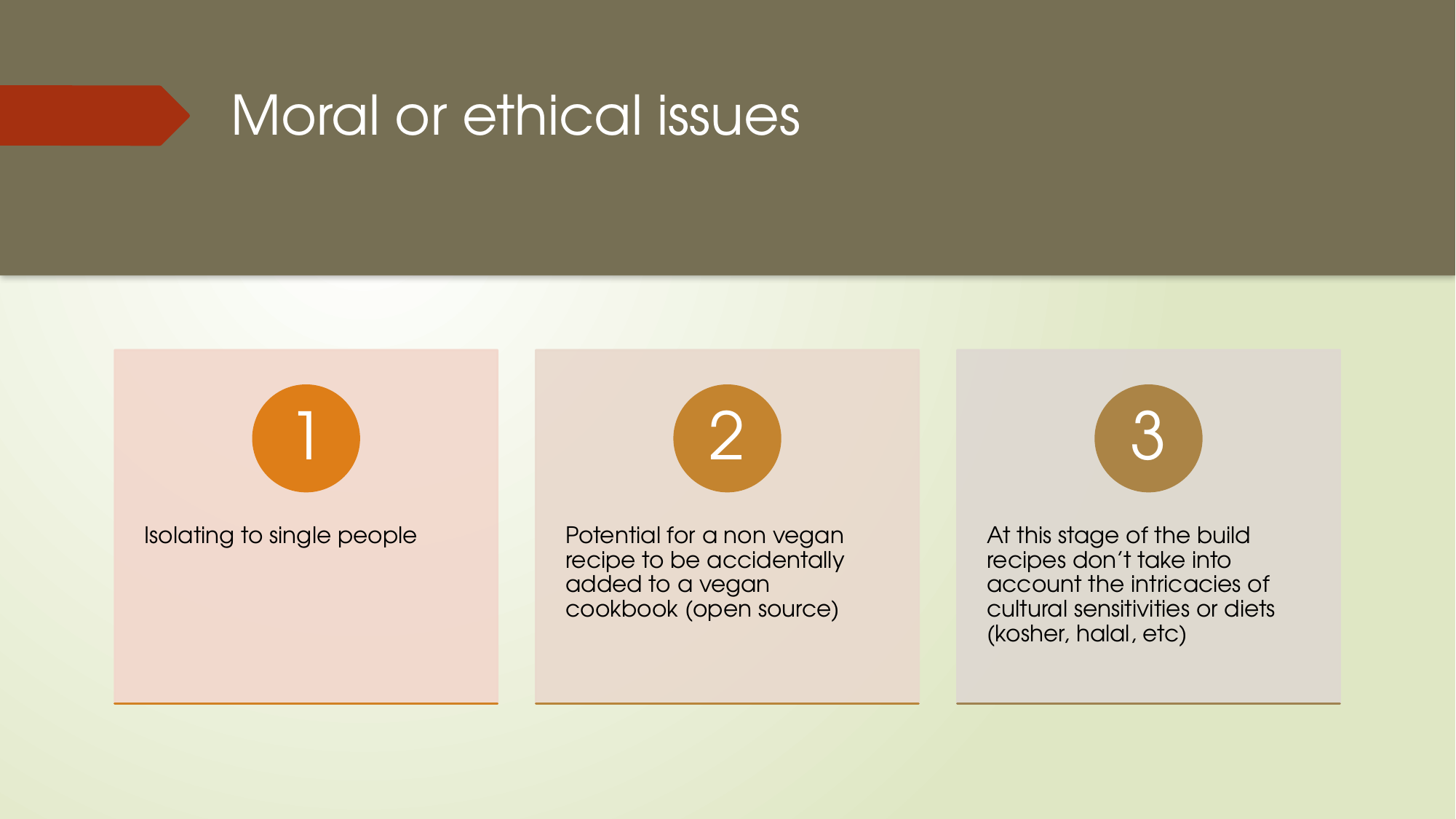

# Moral or ethical issues

Isolating to single people
1
Potential for a non vegan recipe to be accidentally added to a vegan cookbook (open source)
2
At this stage of the build recipes don’t take into account the intricacies of cultural sensitivities or diets (kosher, halal, etc)
3